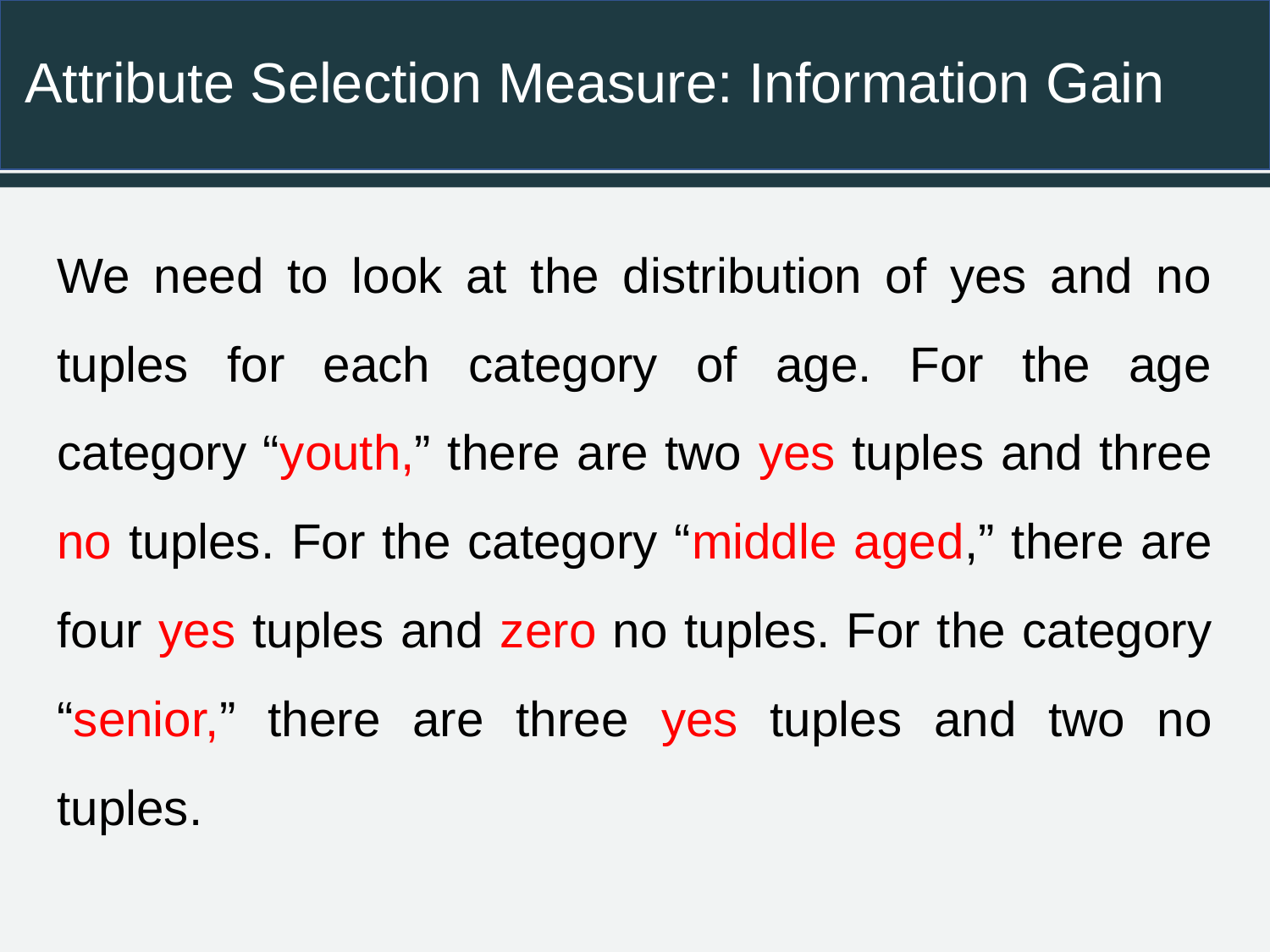

# Attribute Selection Measure: Information Gain
We need to look at the distribution of yes and no tuples for each category of age. For the age category “youth,” there are two yes tuples and three no tuples. For the category “middle aged,” there are four yes tuples and zero no tuples. For the category “senior,” there are three yes tuples and two no tuples.